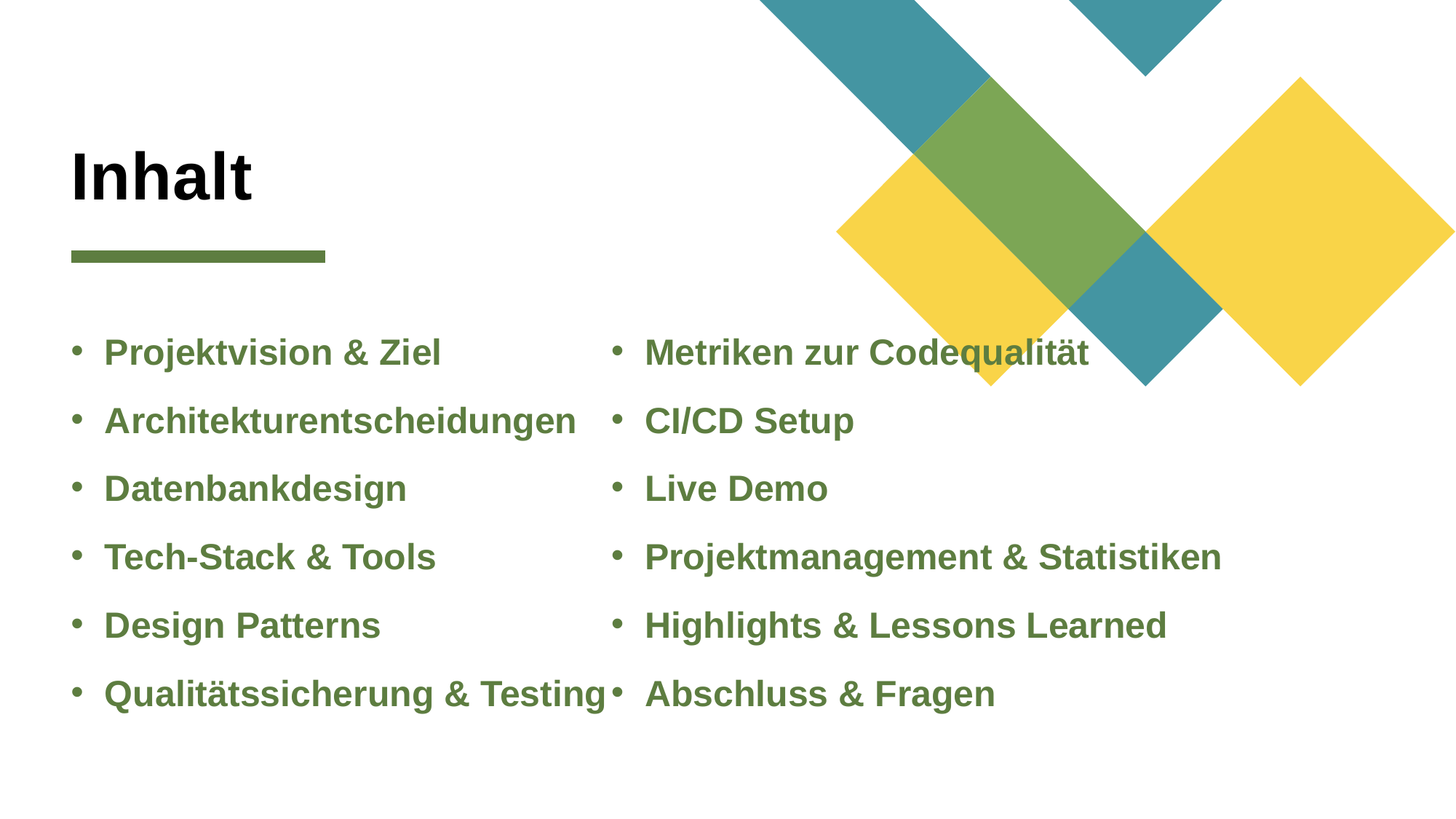

# Inhalt
Projektvision & Ziel
Architekturentscheidungen
Datenbankdesign
Tech-Stack & Tools
Design Patterns
Qualitätssicherung & Testing
Metriken zur Codequalität
CI/CD Setup
Live Demo
Projektmanagement & Statistiken
Highlights & Lessons Learned
Abschluss & Fragen